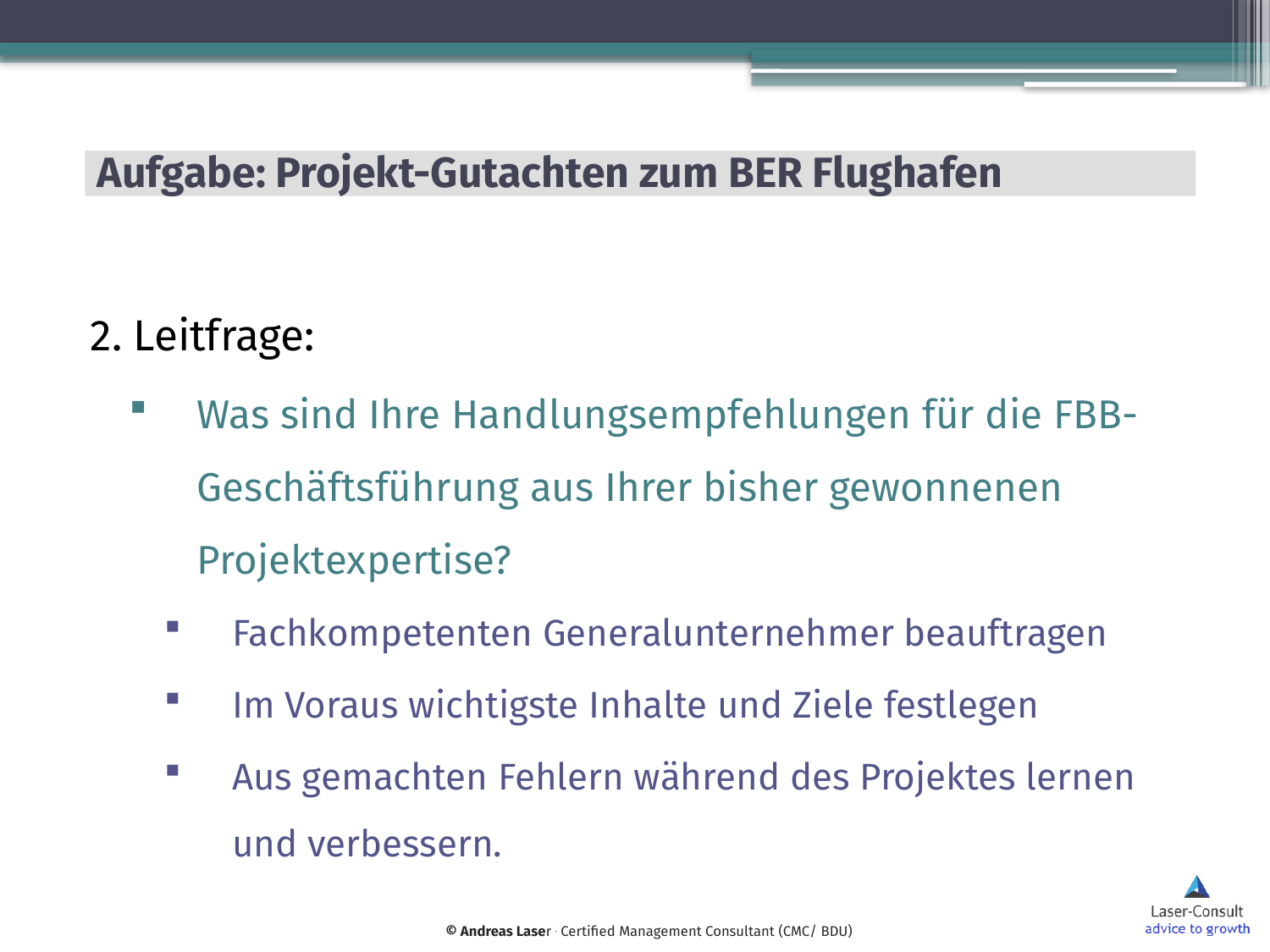

# Aufgabe: Projekt-Gutachten zum BER Flughafen

2. Leitfrage:
Was sind Ihre Handlungsempfehlungen für die FBB-Geschäftsführung aus Ihrer bisher gewonnenen Projektexpertise?
Fachkompetenten Generalunternehmer beauftragen
Im Voraus wichtigste Inhalte und Ziele festlegen
Aus gemachten Fehlern während des Projektes lernen und verbessern.